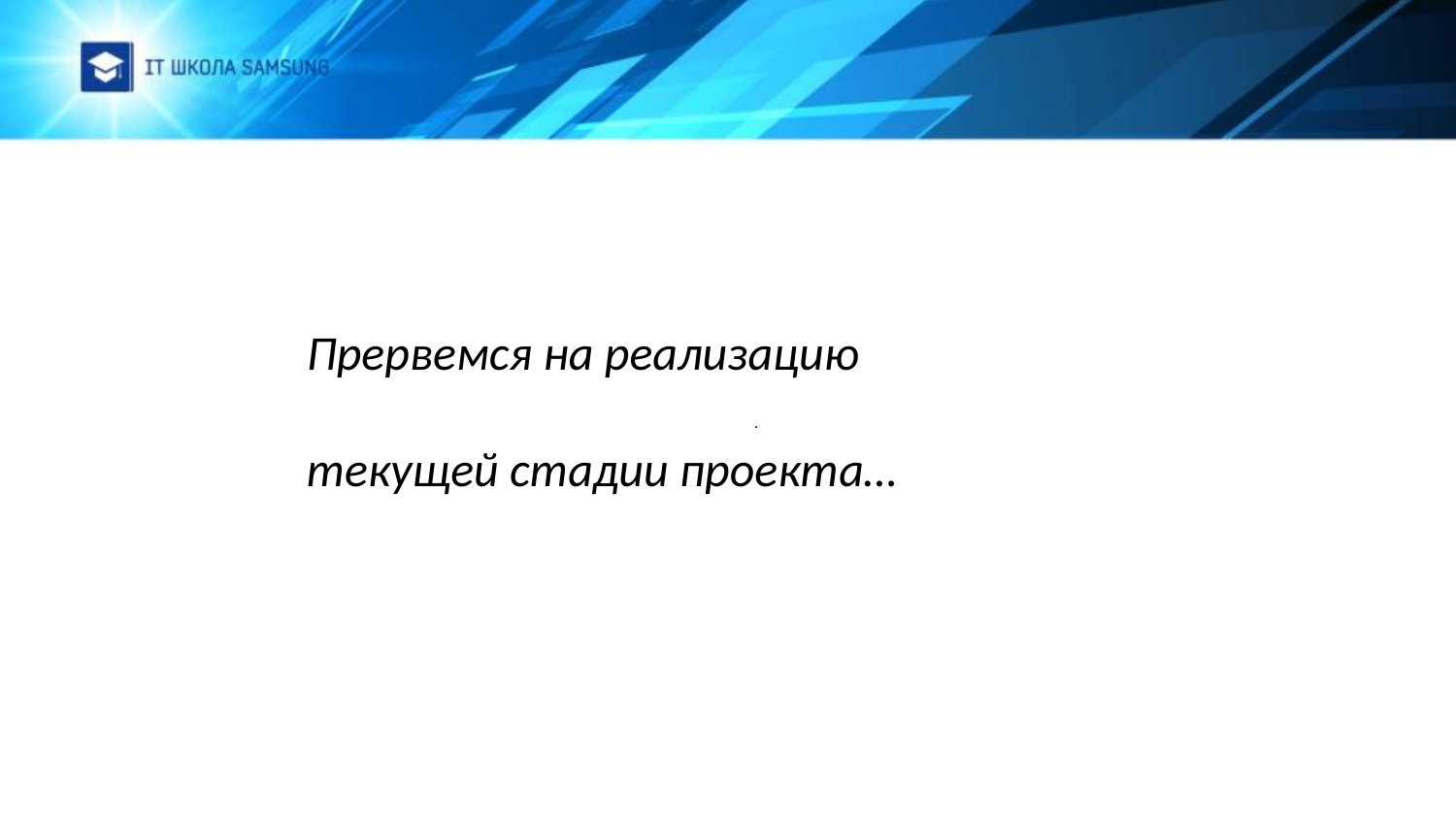

Прервемся на реализацию                                                                          .                          текущей стадии проекта…